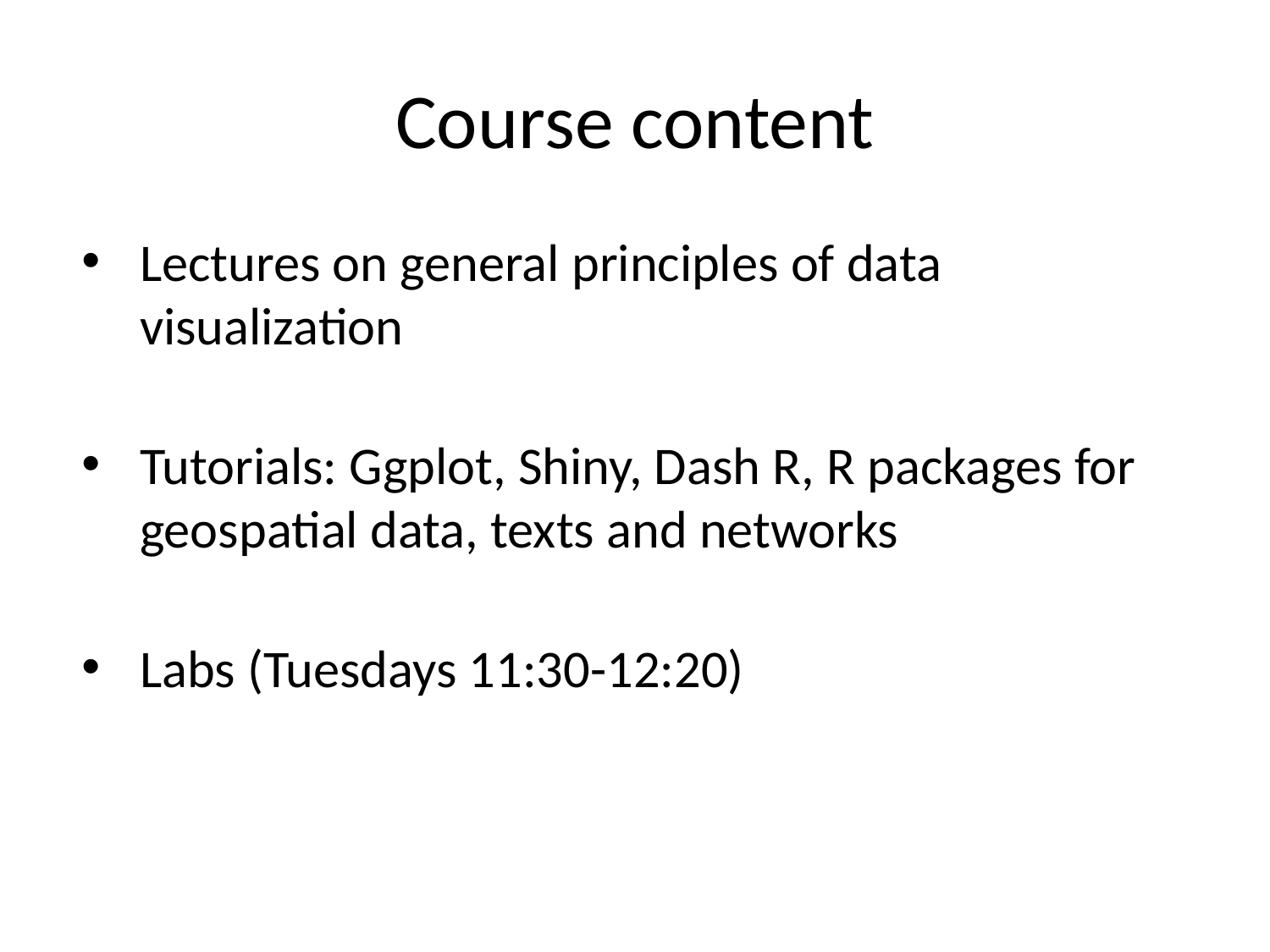

# Course content
Lectures on general principles of data visualization

Tutorials: Ggplot, Shiny, Dash R, R packages for geospatial data, texts and networks

Labs (Tuesdays 11:30-12:20)